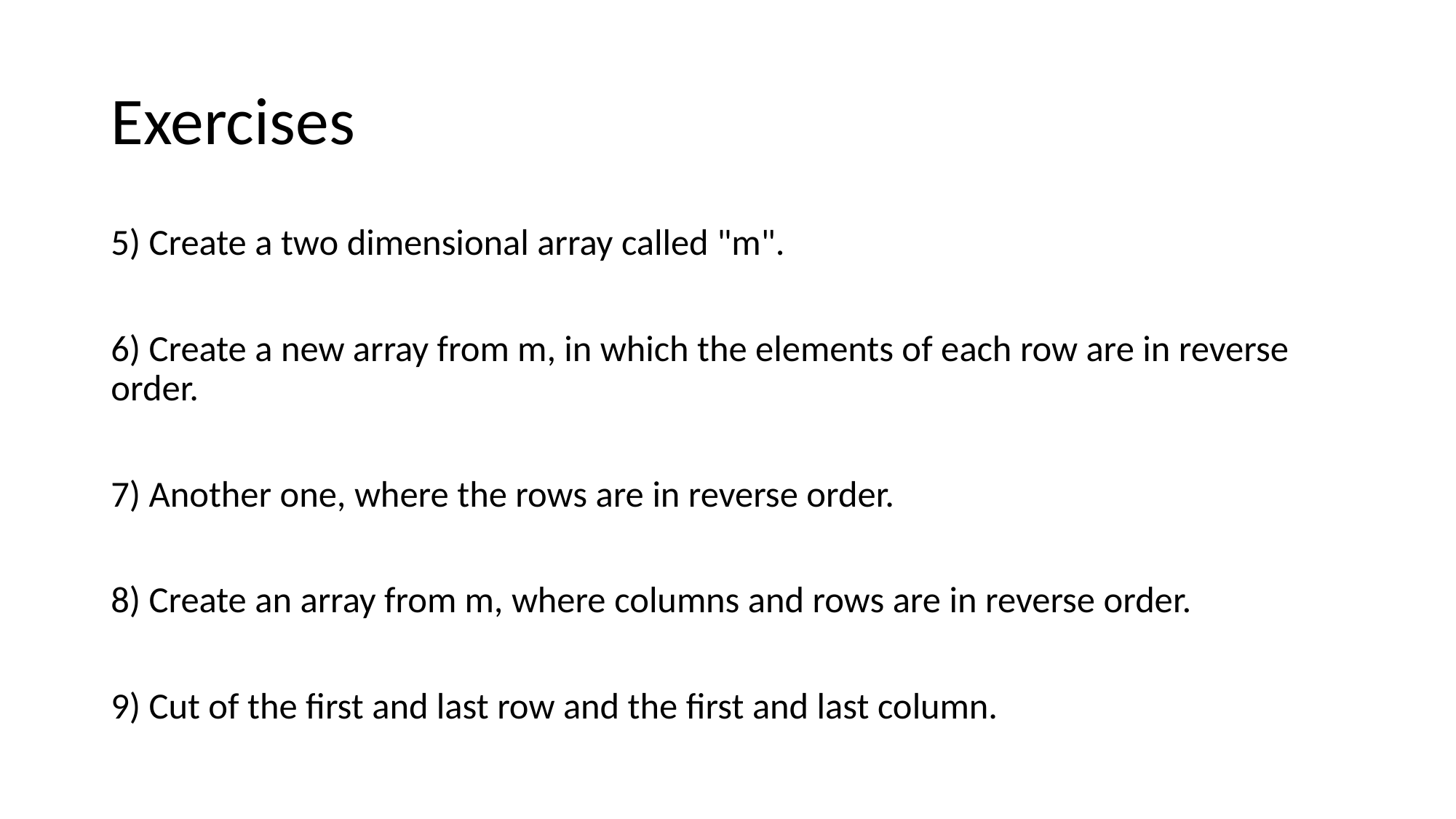

# Exercises
5) Create a two dimensional array called "m".

6) Create a new array from m, in which the elements of each row are in reverse order.

7) Another one, where the rows are in reverse order.

8) Create an array from m, where columns and rows are in reverse order.

9) Cut of the first and last row and the first and last column.